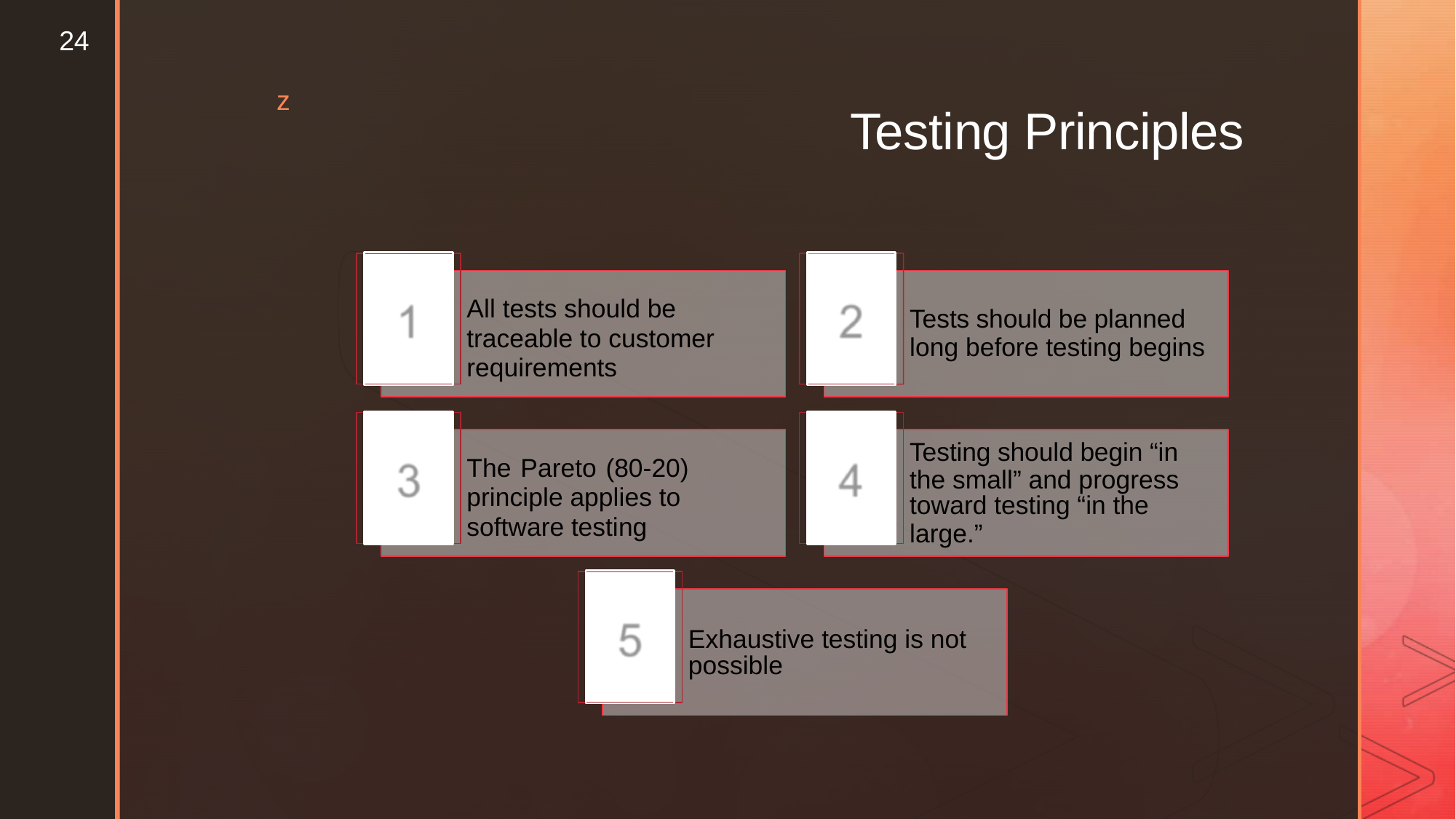

24
z
Testing Principles

All tests should be
traceable to customer
requirements

Tests should be planned

long before testing begins

The Pareto (80-20)
principle applies to
software testing

Testing should begin “in
toward testing “in the

the small” and progress
large.”

Exhaustive testing is not possible